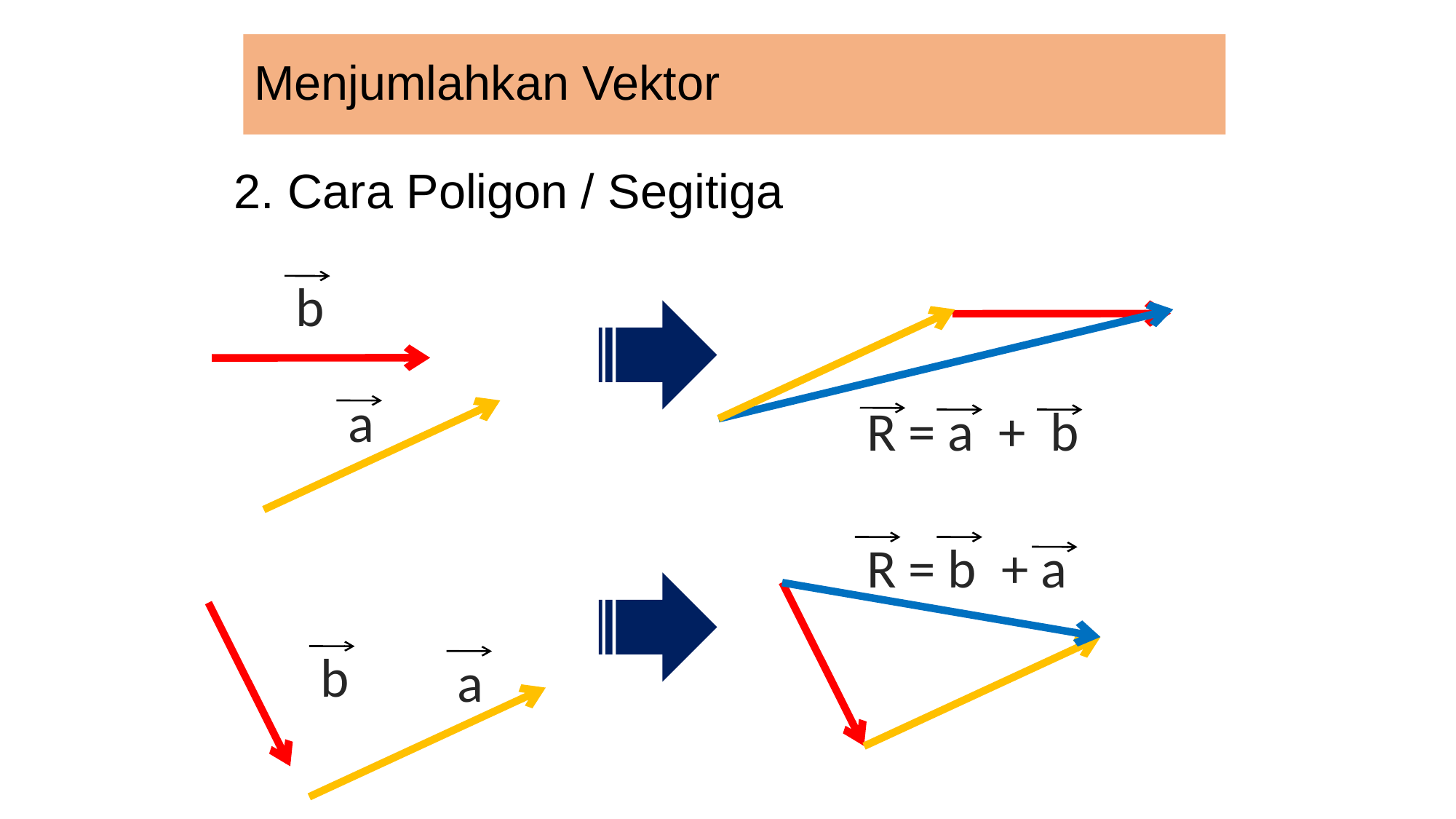

# Menjumlahkan Vektor
2. Cara Poligon / Segitiga
b

a
R = a  +  b
R = b  + a

b
a